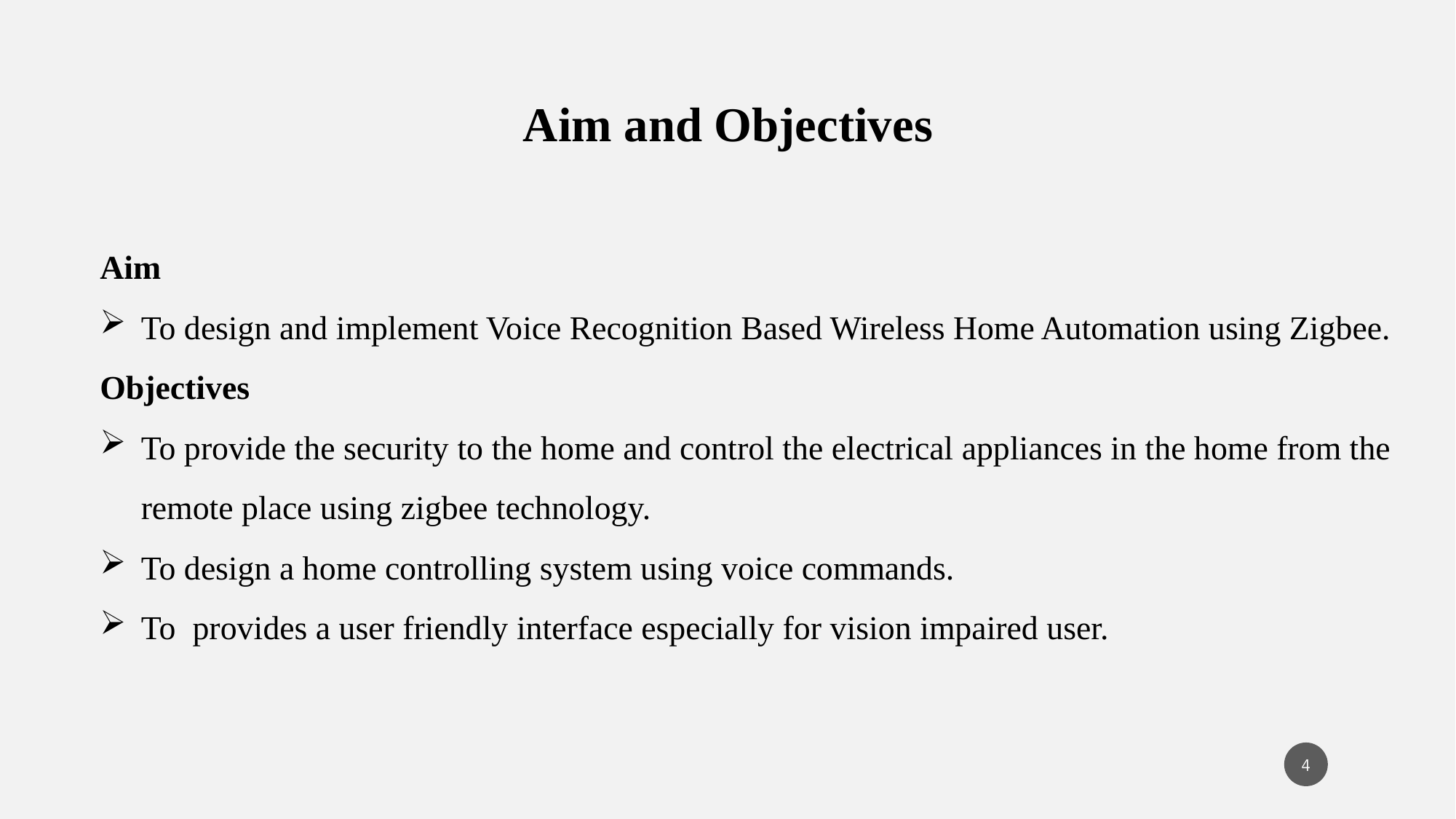

Aim and Objectives
Aim
To design and implement Voice Recognition Based Wireless Home Automation using Zigbee.
Objectives
To provide the security to the home and control the electrical appliances in the home from the remote place using zigbee technology.
To design a home controlling system using voice commands.
To  provides a user friendly interface especially for vision impaired user.

4